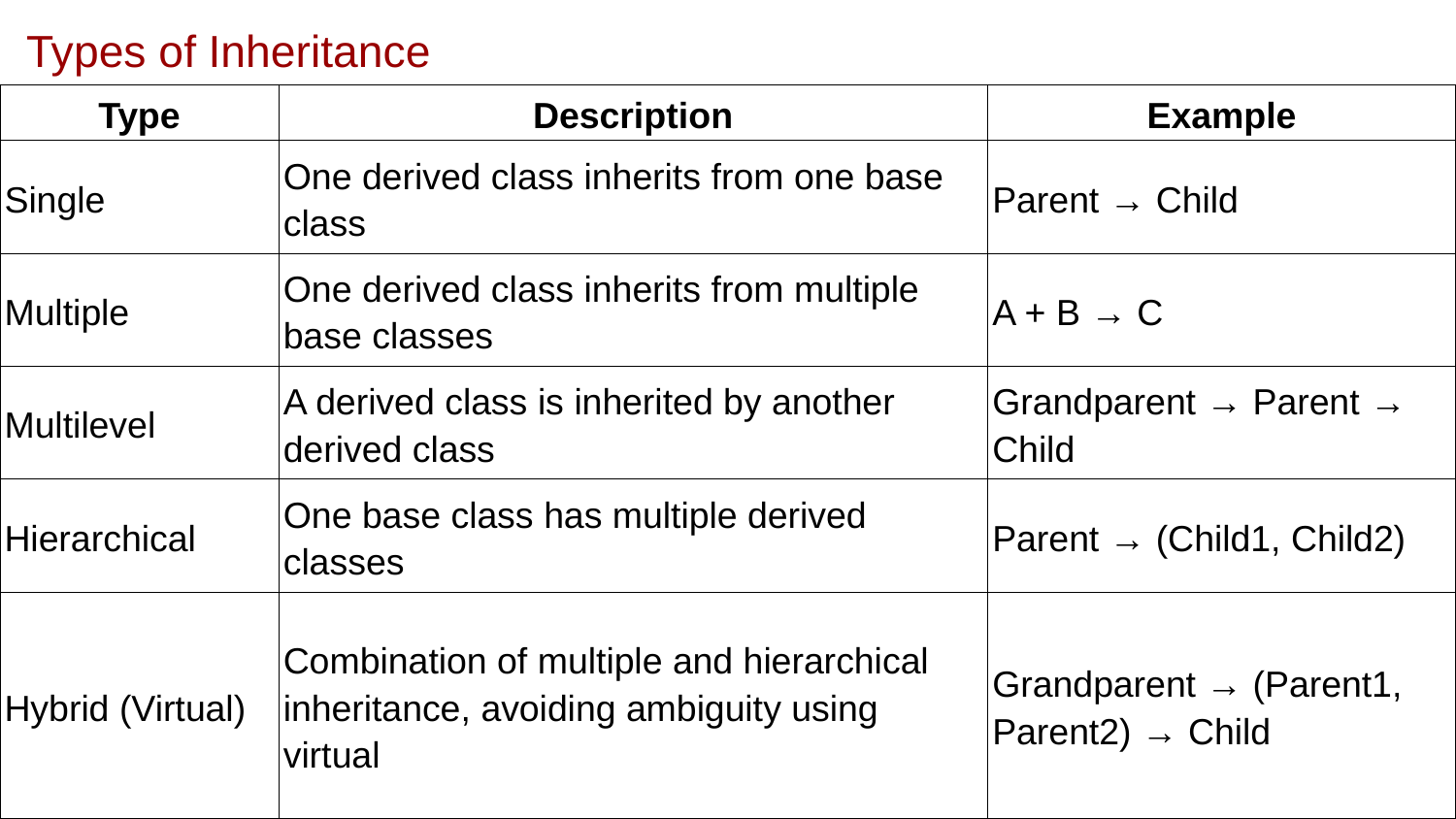

# Types of Inheritance
| Type | Description | Example |
| --- | --- | --- |
| Single | One derived class inherits from one base class | Parent → Child |
| Multiple | One derived class inherits from multiple base classes | A + B → C |
| Multilevel | A derived class is inherited by another derived class | Grandparent → Parent → Child |
| Hierarchical | One base class has multiple derived classes | Parent → (Child1, Child2) |
| Hybrid (Virtual) | Combination of multiple and hierarchical inheritance, avoiding ambiguity using virtual | Grandparent → (Parent1, Parent2) → Child |